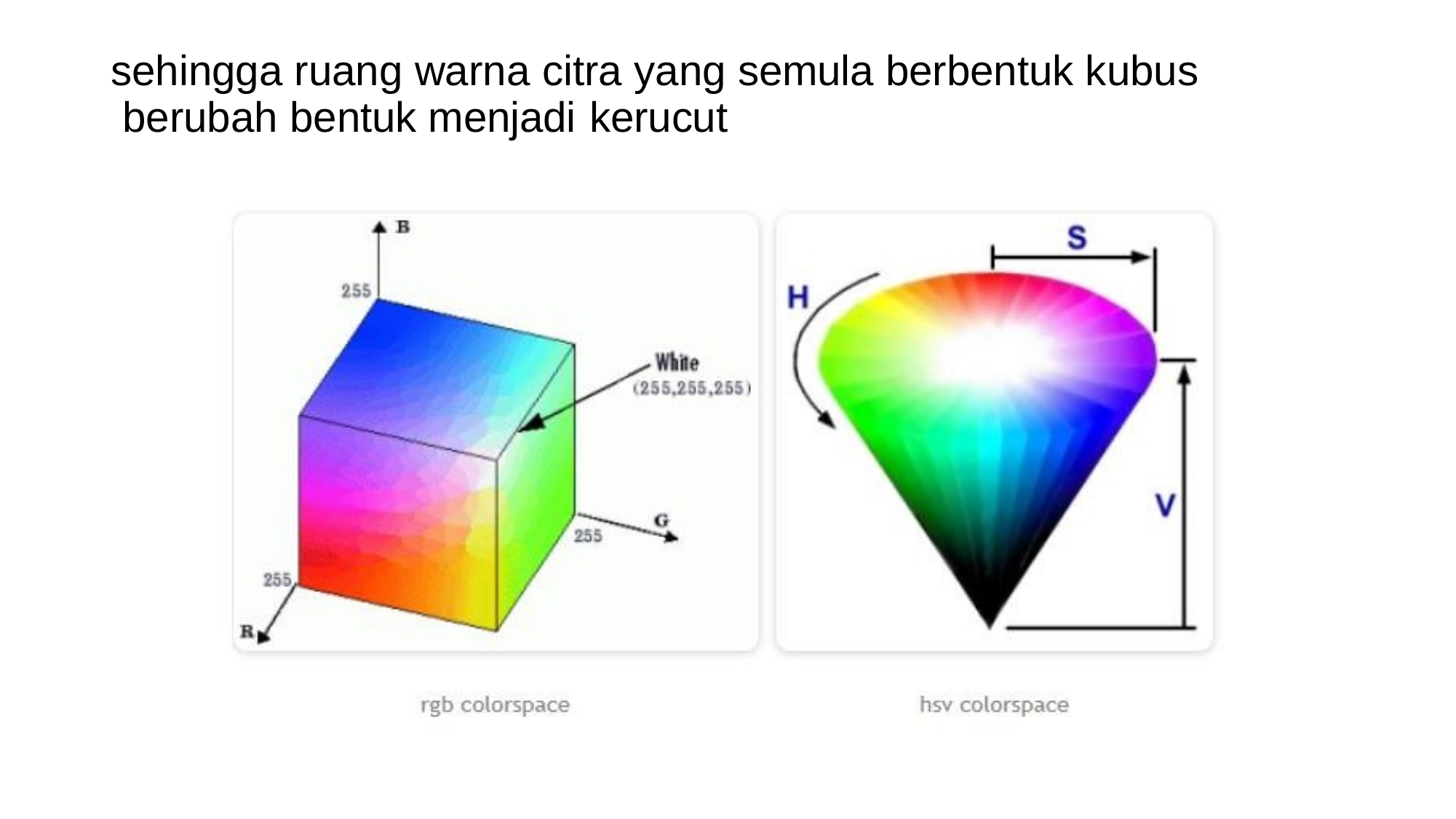

# sehingga ruang warna citra yang semula berbentuk kubus  berubah bentuk menjadi kerucut